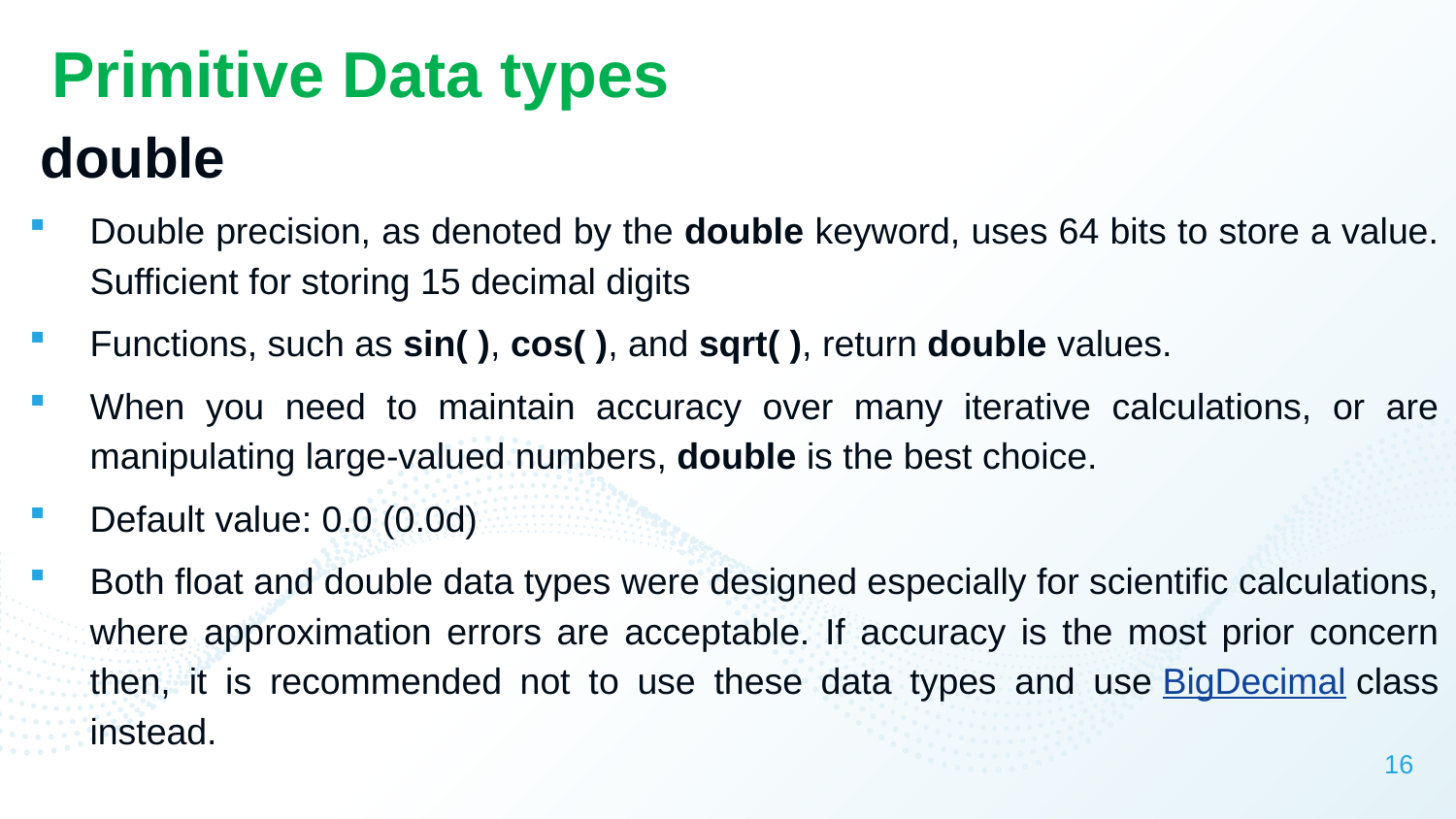

# Primitive Data types
 double
Double precision, as denoted by the double keyword, uses 64 bits to store a value. Sufficient for storing 15 decimal digits
Functions, such as sin( ), cos( ), and sqrt( ), return double values.
When you need to maintain accuracy over many iterative calculations, or are manipulating large-valued numbers, double is the best choice.
Default value: 0.0 (0.0d)
Both float and double data types were designed especially for scientific calculations, where approximation errors are acceptable. If accuracy is the most prior concern then, it is recommended not to use these data types and use BigDecimal class instead.

16